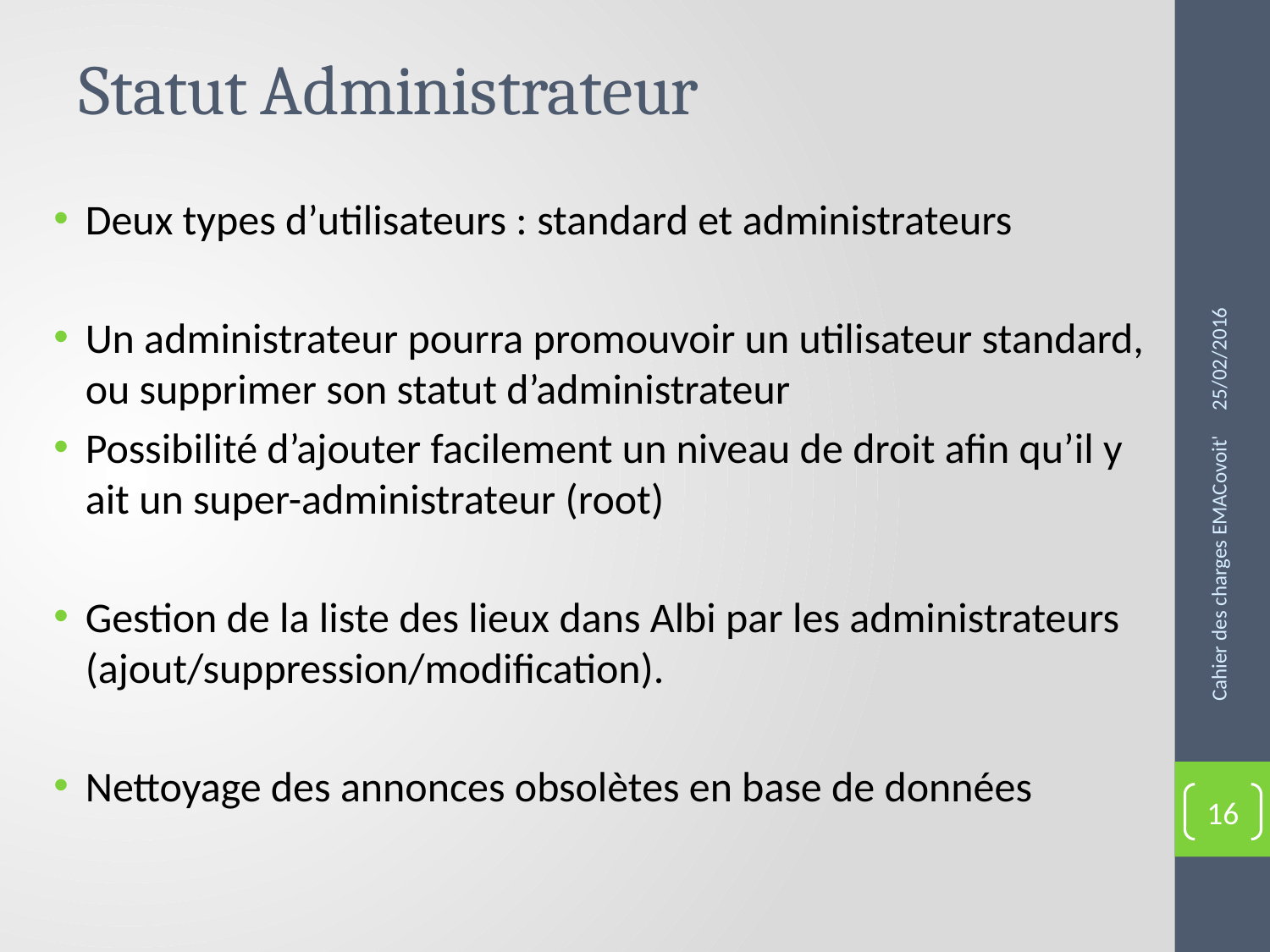

# Statut Administrateur
Deux types d’utilisateurs : standard et administrateurs

Un administrateur pourra promouvoir un utilisateur standard, ou supprimer son statut d’administrateur
Possibilité d’ajouter facilement un niveau de droit afin qu’il y ait un super-administrateur (root)

Gestion de la liste des lieux dans Albi par les administrateurs (ajout/suppression/modification).

Nettoyage des annonces obsolètes en base de données

25/02/2016
Cahier des charges EMACovoit'
16